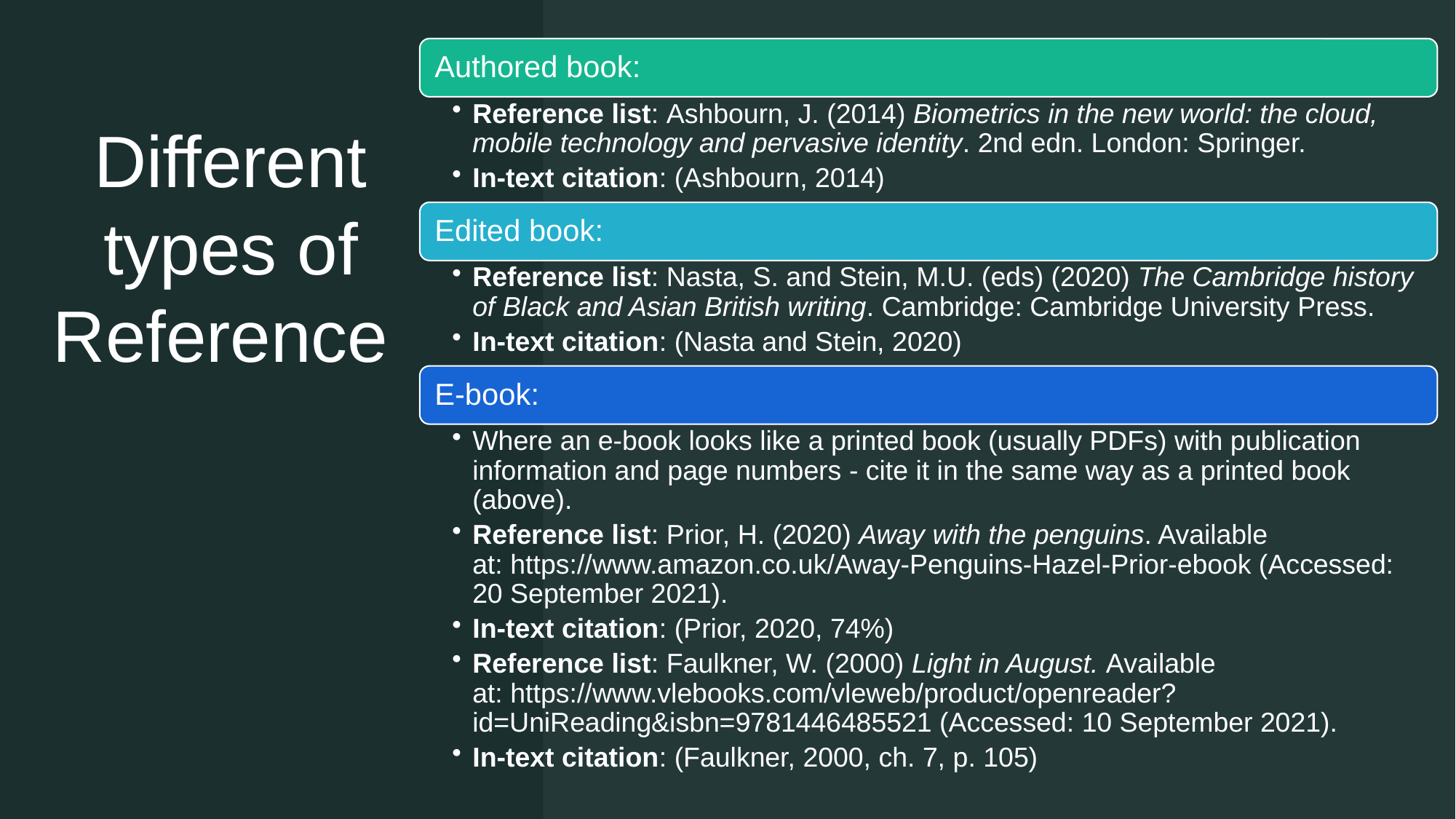

# Different types of Reference
Authored book:
Reference list: Ashbourn, J. (2014) Biometrics in the new world: the cloud, mobile technology and pervasive identity. 2nd edn. London: Springer.
In-text citation: (Ashbourn, 2014)
Edited book:
Reference list: Nasta, S. and Stein, M.U. (eds) (2020) The Cambridge history of Black and Asian British writing. Cambridge: Cambridge University Press.
In-text citation: (Nasta and Stein, 2020)
E-book:
Where an e-book looks like a printed book (usually PDFs) with publication information and page numbers - cite it in the same way as a printed book (above).
Reference list: Prior, H. (2020) Away with the penguins. Available at: https://www.amazon.co.uk/Away-Penguins-Hazel-Prior-ebook (Accessed: 20 September 2021).
In-text citation: (Prior, 2020, 74%)
Reference list: Faulkner, W. (2000) Light in August. Available at: https://www.vlebooks.com/vleweb/product/openreader?id=UniReading&isbn=9781446485521 (Accessed: 10 September 2021).
In-text citation: (Faulkner, 2000, ch. 7, p. 105)